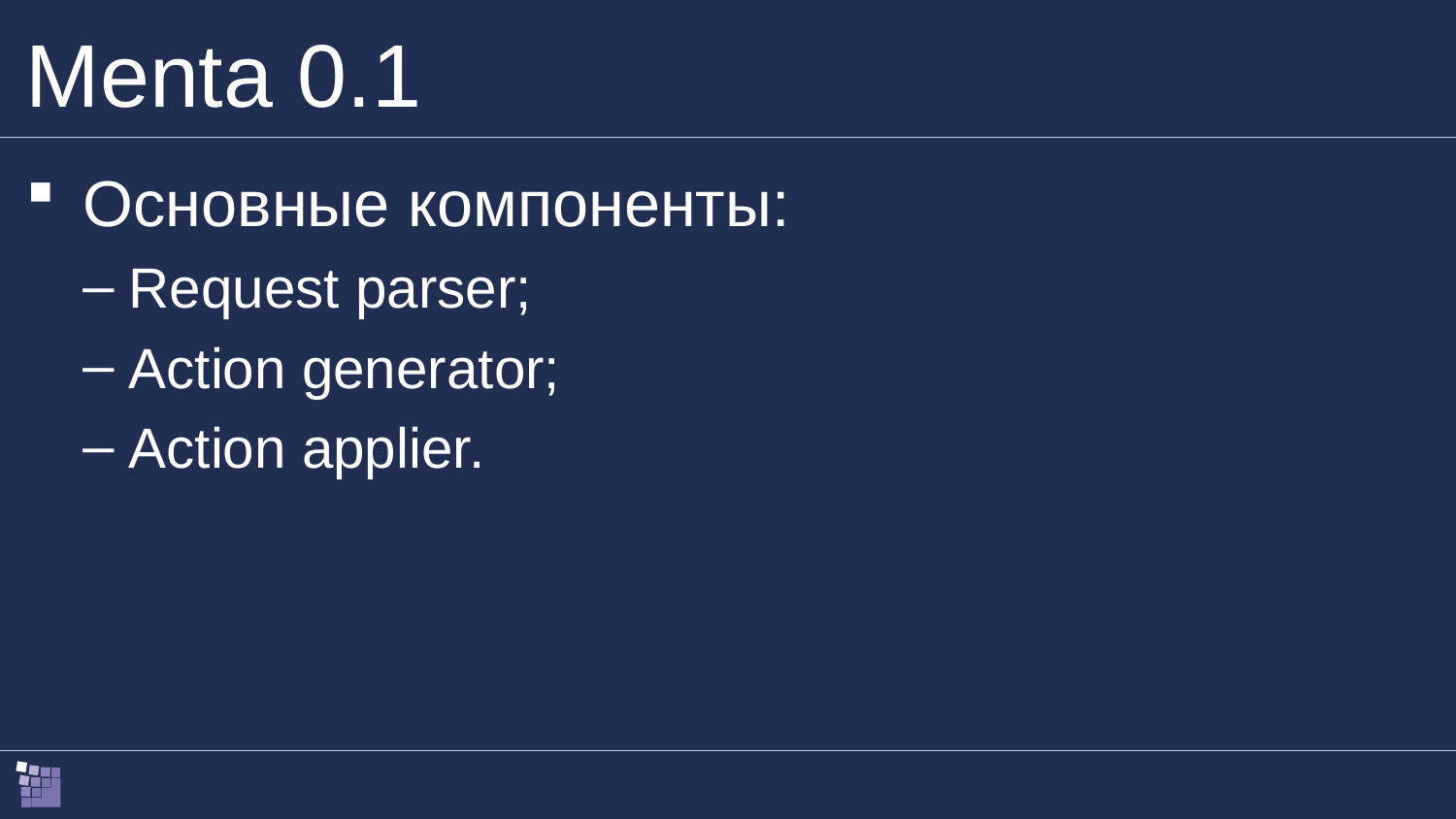

# Menta 0.1
Основные компоненты:
Request parser;
Action generator;
Action applier.